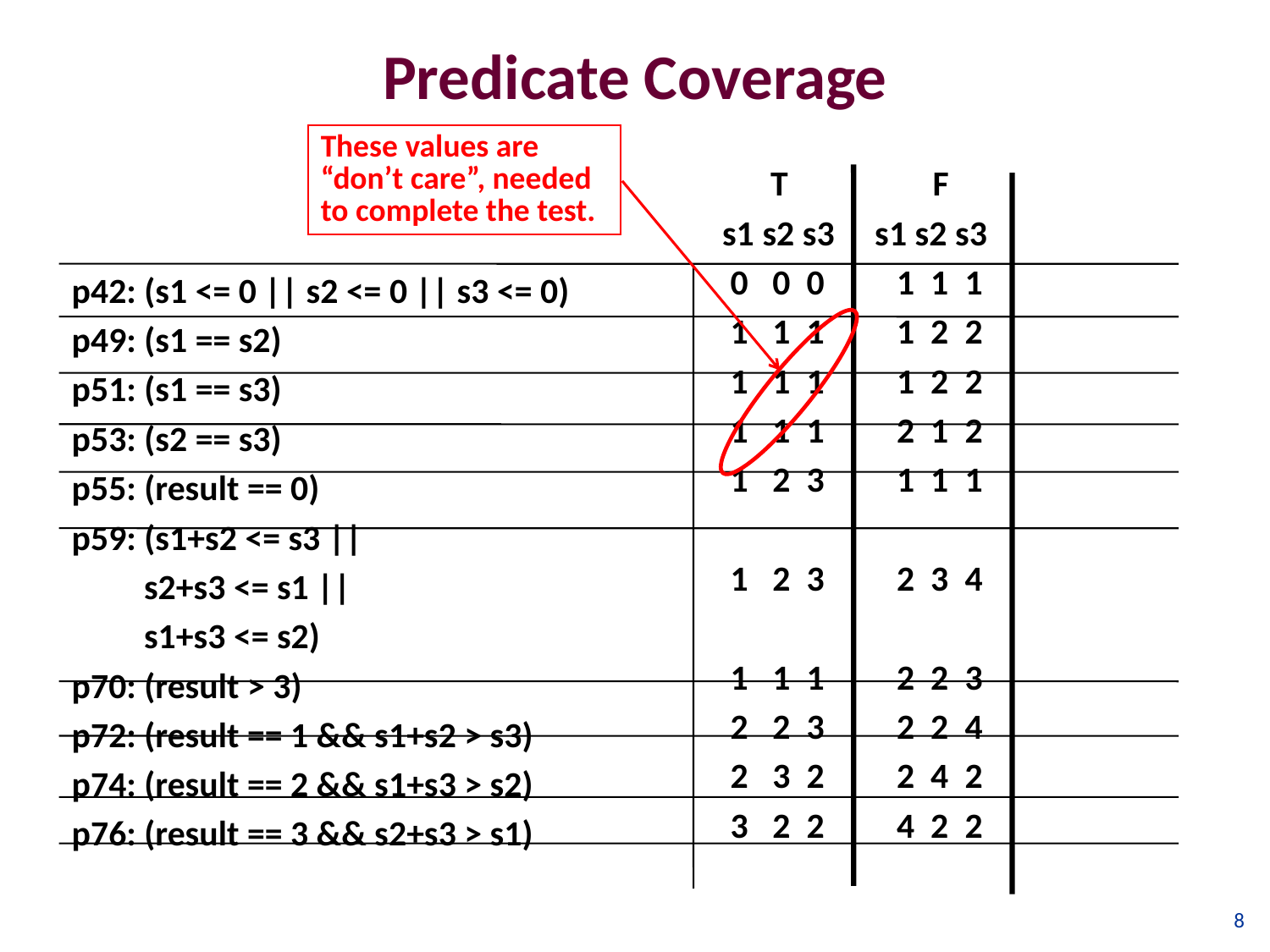

Predicate Coverage
These values are “don’t care”, needed to complete the test.

p42: (s1 <= 0 || s2 <= 0 || s3 <= 0)
p49: (s1 == s2)
p51: (s1 == s3)
p53: (s2 == s3)
p55: (result == 0)
p59: (s1+s2 <= s3 ||
         s2+s3 <= s1 ||
         s1+s3 <= s2)
p70: (result > 3)
p72: (result == 1 && s1+s2 > s3)
p74: (result == 2 && s1+s3 > s2)
p76: (result == 3 && s2+s3 > s1)
      T                  F
s1 s2 s3     s1 s2 s3
 0   0  0         1  1  1
 1   1  1         1  2  2
 1   1  1         1  2  2
 1   1  1         2  1  2
 1   2  3         1  1  1

 1   2  3         2  3  4

 1   1  1         2  2  3
 2   2  3         2  2  4
 2   3  2         2  4  2
 3   2  2         4  2  2

8